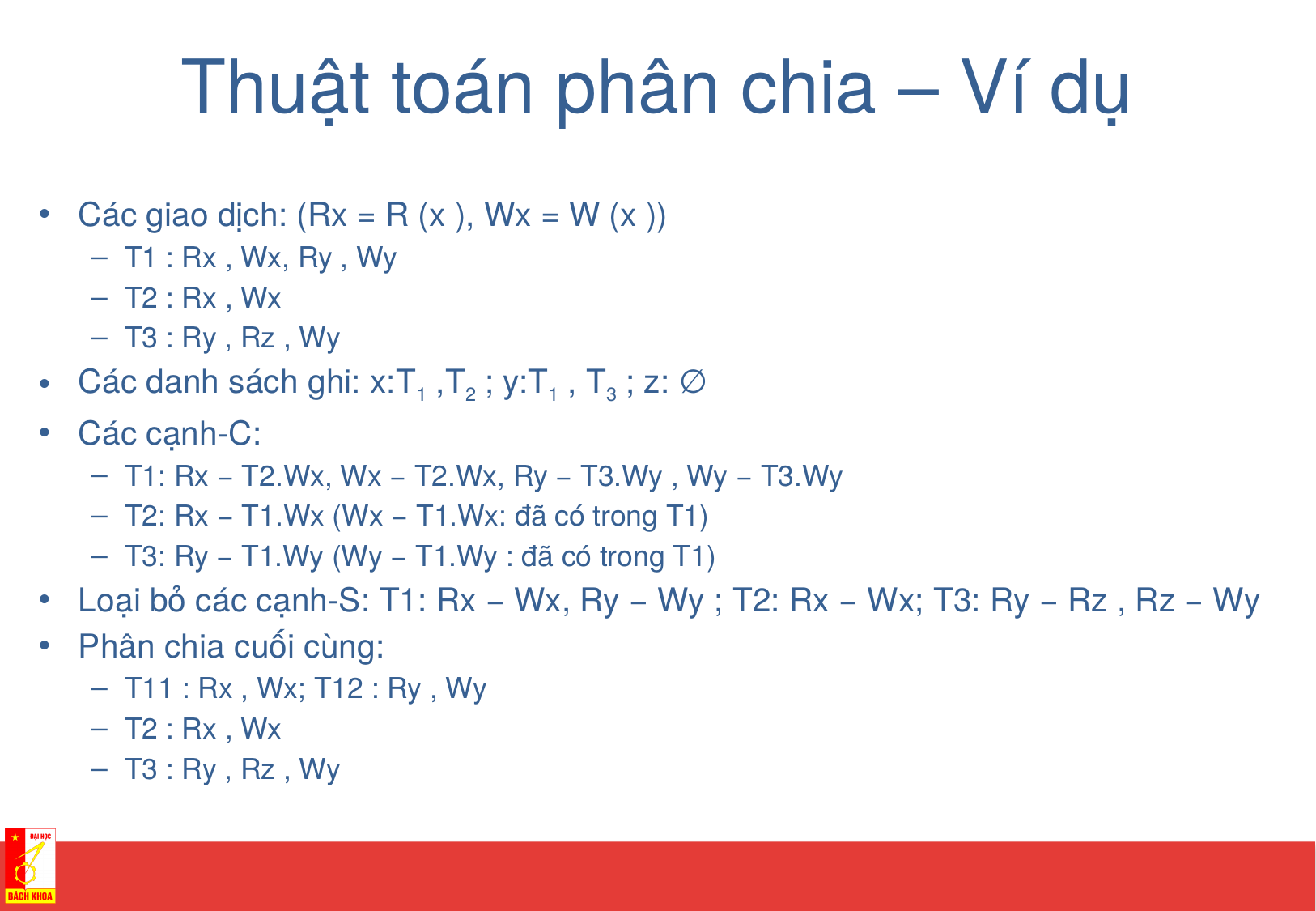

# Thuật toán phân chia – Ví dụ
Các giao dịch: (Rx = R (x ), Wx = W (x ))
T1 : Rx , Wx, Ry , Wy
T2 : Rx , Wx
T3 : Ry , Rz , Wy
Các danh sách ghi: x:T1 ,T2 ; y:T1 , T3 ; z: ∅
Các cạnh-C:
T1: Rx − T2.Wx, Wx − T2.Wx, Ry − T3.Wy , Wy − T3.Wy
T2: Rx − T1.Wx (Wx − T1.Wx: đã có trong T1)
T3: Ry − T1.Wy (Wy − T1.Wy : đã có trong T1)
Loại bỏ các cạnh-S: T1: Rx − Wx, Ry − Wy ; T2: Rx − Wx; T3: Ry − Rz , Rz − Wy
Phân chia cuối cùng:
T11 : Rx , Wx; T12 : Ry , Wy
T2 : Rx , Wx
T3 : Ry , Rz , Wy